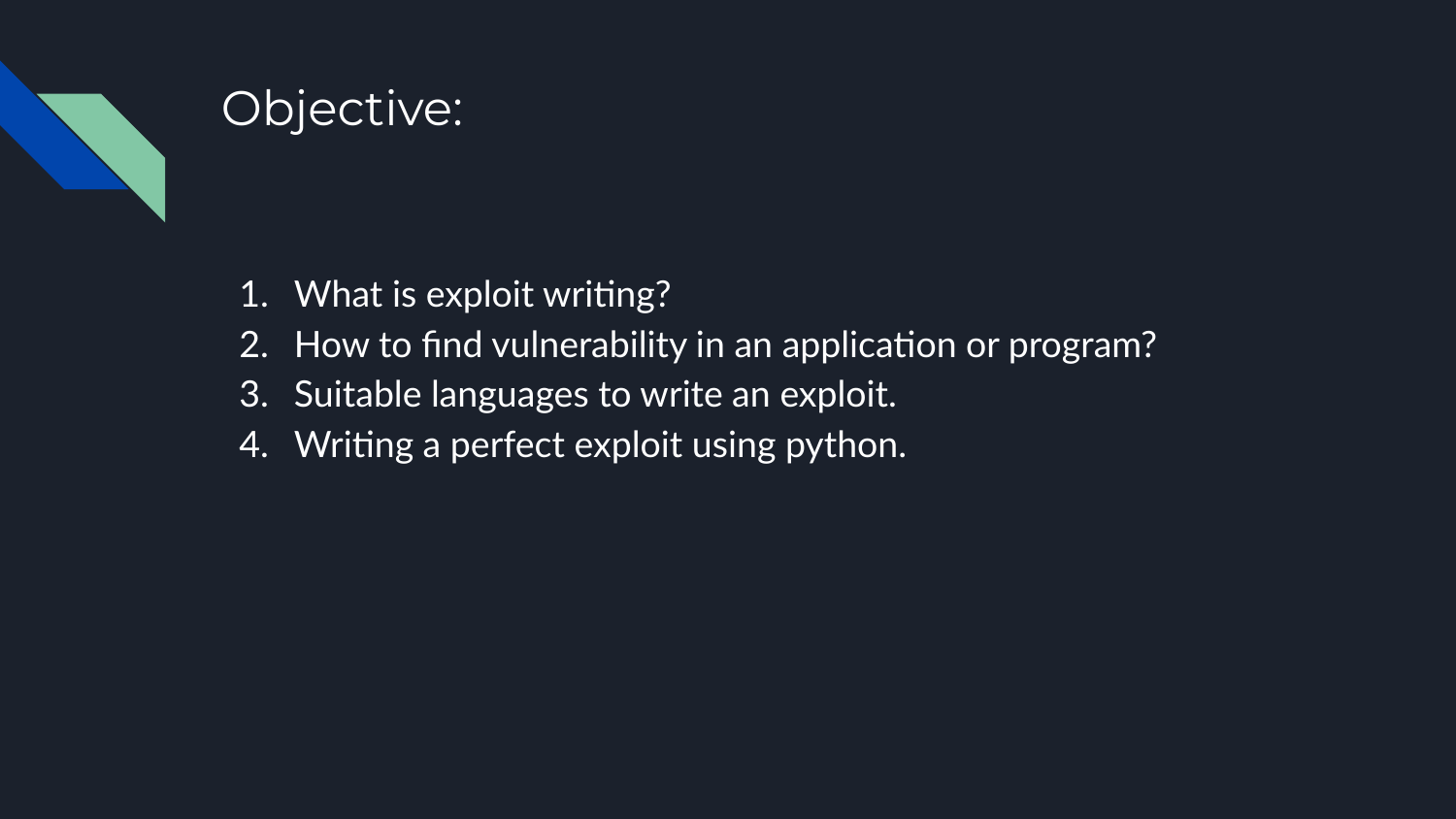

# Objective:
What is exploit writing?
How to find vulnerability in an application or program?
Suitable languages to write an exploit.
Writing a perfect exploit using python.